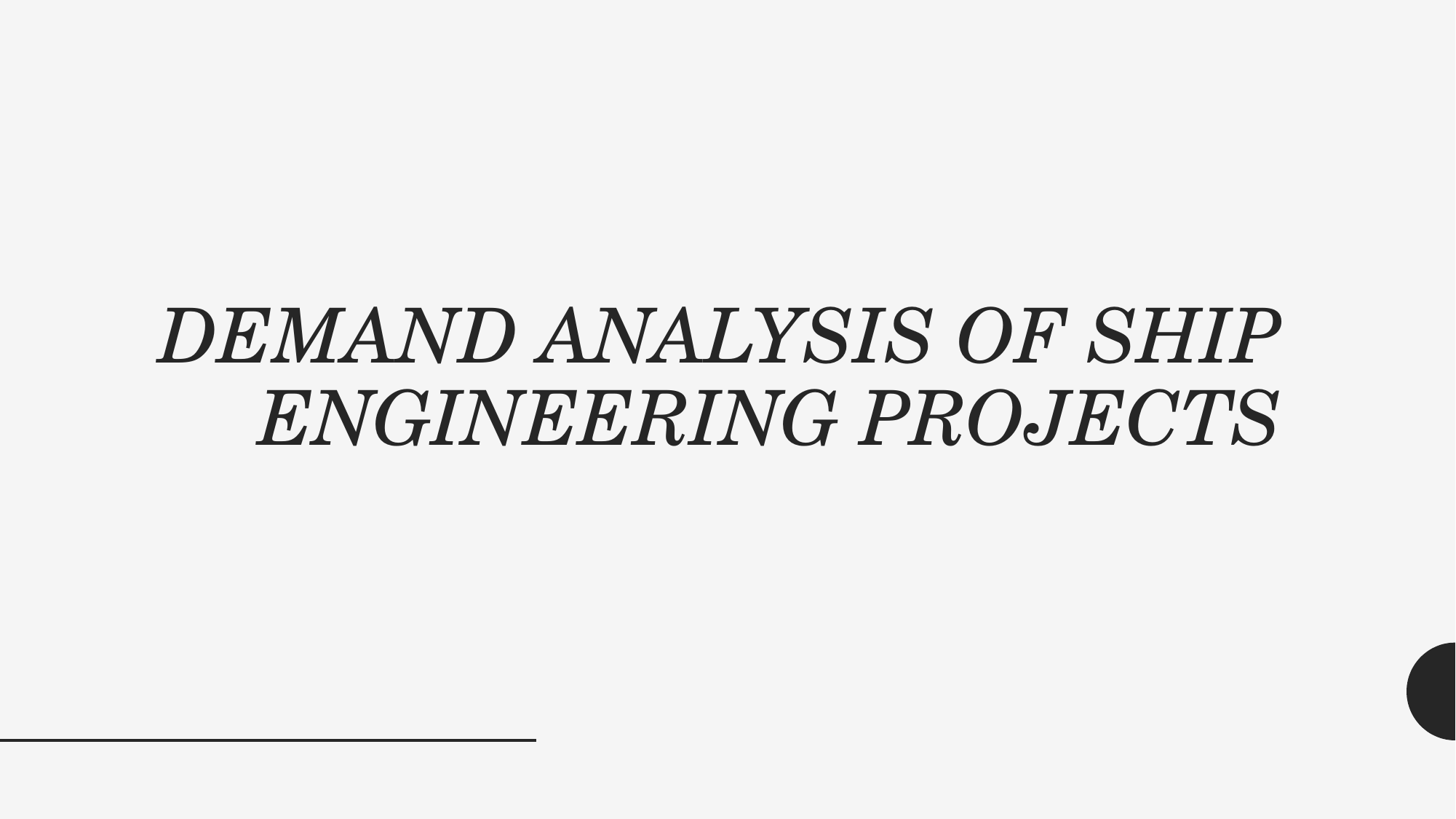

# DEMAND ANALYSIS OF SHIP ENGINEERING PROJECTS